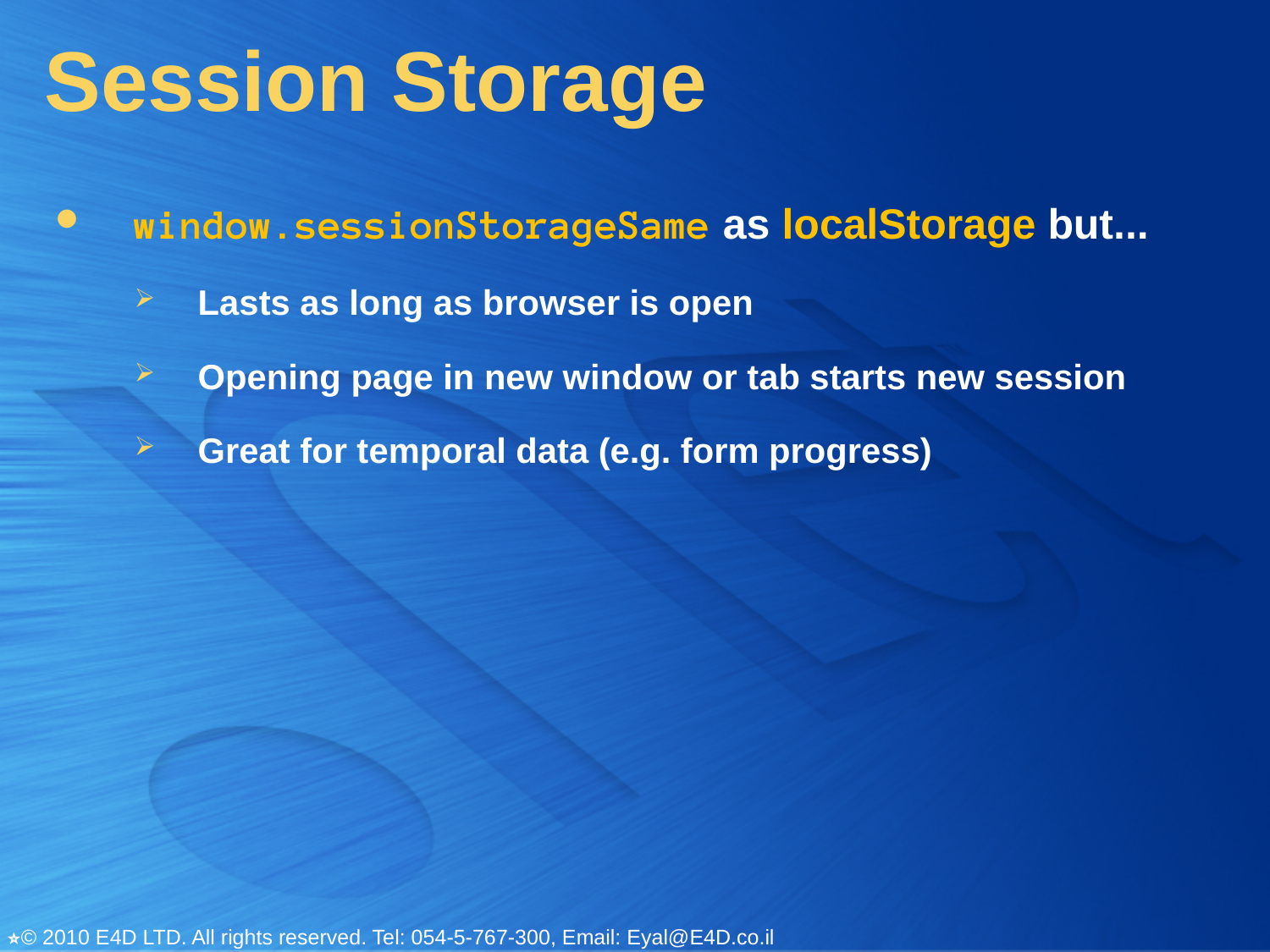

# Session Storage
window.sessionStorageSame as localStorage but...
Lasts as long as browser is open
Opening page in new window or tab starts new session
Great for temporal data (e.g. form progress)